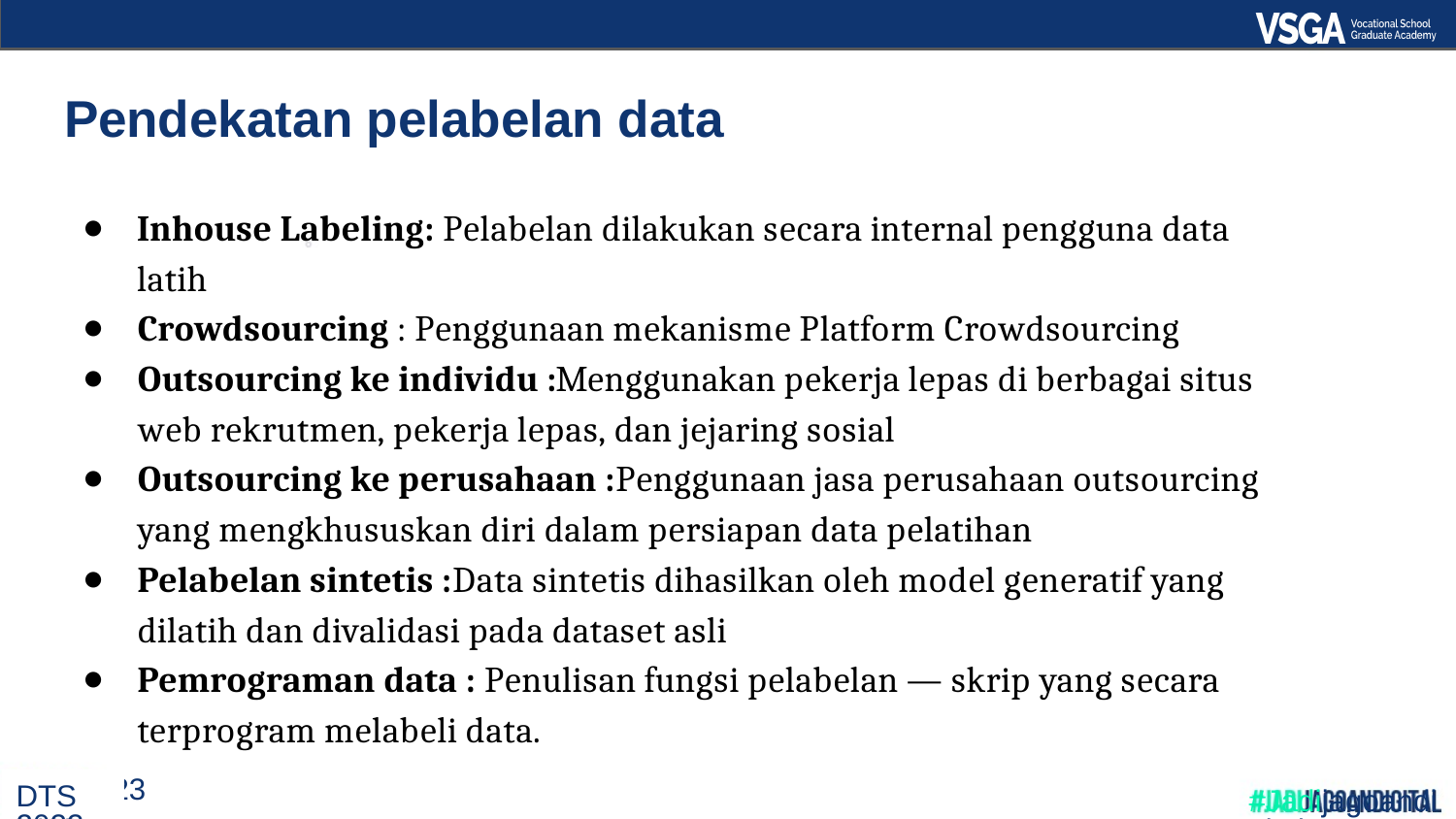

# Pendekatan pelabelan data
Inhouse Labeling: Pelabelan dilakukan secara internal pengguna data latih
Crowdsourcing : Penggunaan mekanisme Platform Crowdsourcing
Outsourcing ke individu :Menggunakan pekerja lepas di berbagai situs web rekrutmen, pekerja lepas, dan jejaring sosial
Outsourcing ke perusahaan :Penggunaan jasa perusahaan outsourcing yang mengkhususkan diri dalam persiapan data pelatihan
Pelabelan sintetis :Data sintetis dihasilkan oleh model generatif yang dilatih dan divalidasi pada dataset asli
Pemrograman data : Penulisan fungsi pelabelan — skrip yang secara terprogram melabeli data.

DTS 2023